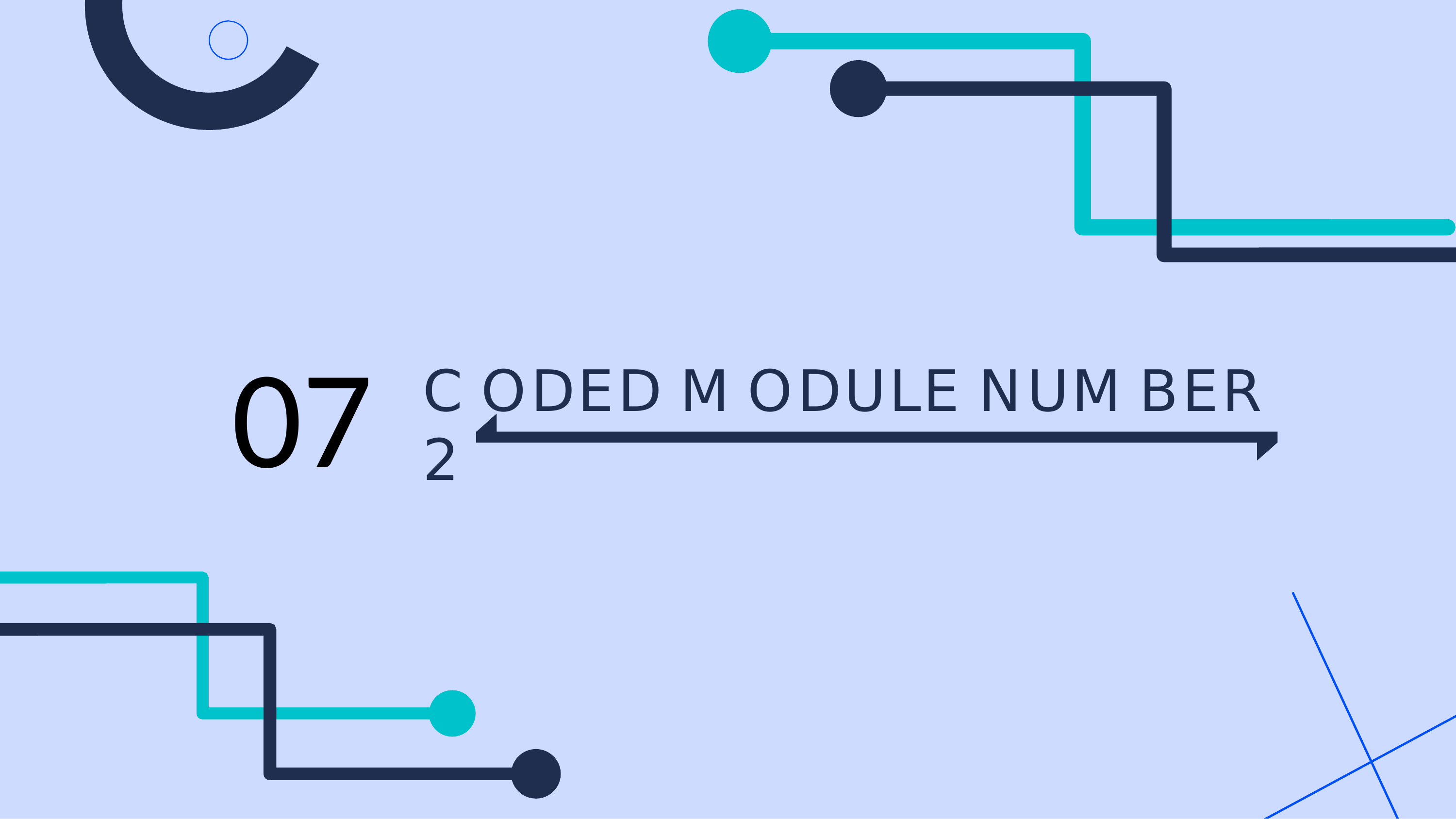

07
# C ODED M ODULE NUM BER 2